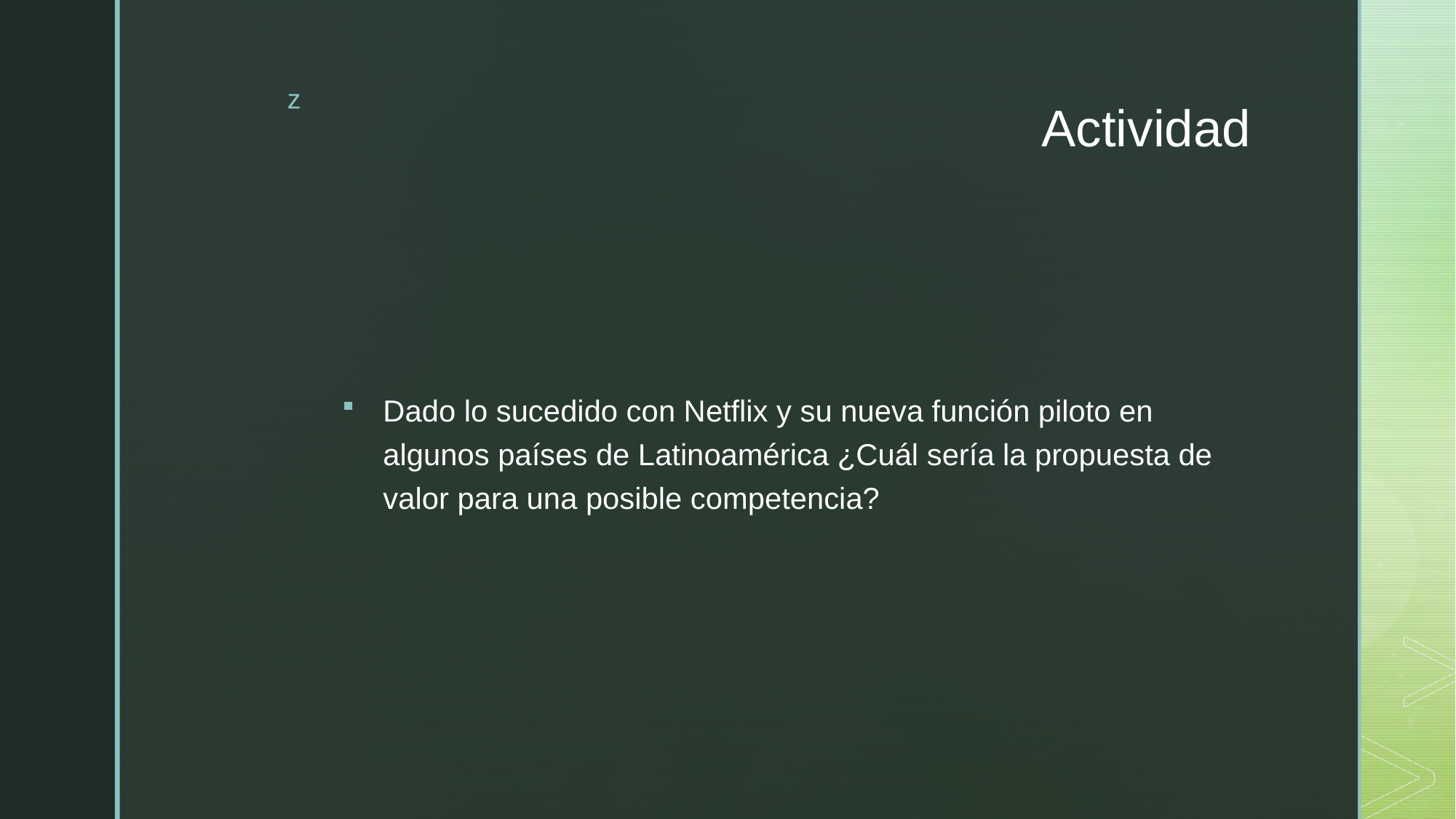

# Actividad
Dado lo sucedido con Netflix y su nueva función piloto en algunos países de Latinoamérica ¿Cuál sería la propuesta de valor para una posible competencia?